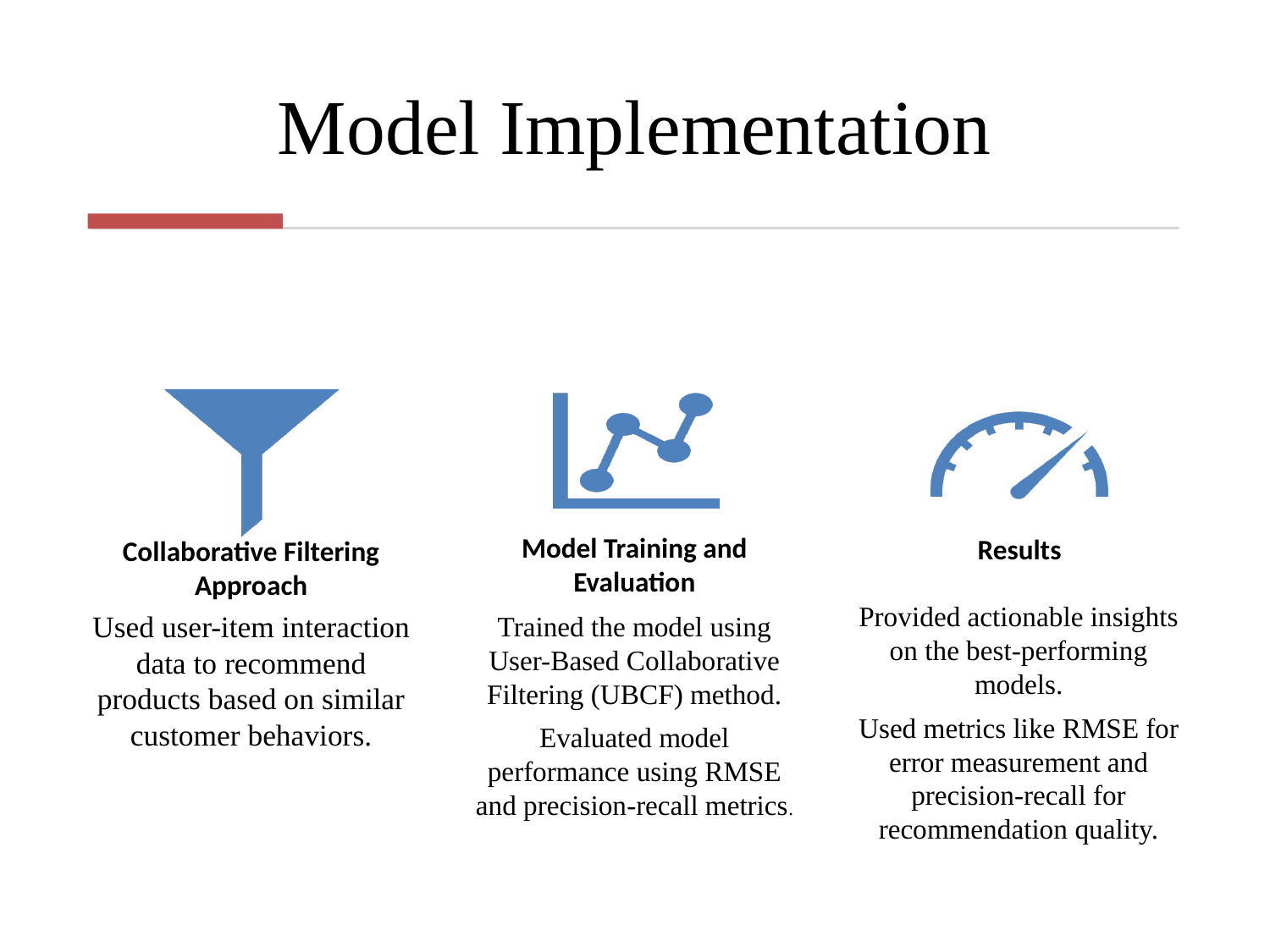

# Model Implementation
Collaborative Filtering Approach
Used user-item interaction data to recommend products based on similar customer behaviors.
Model Training and Evaluation
Trained the model using User-Based Collaborative Filtering (UBCF) method.
Evaluated model performance using RMSE and precision-recall metrics.
Results
Provided actionable insights on the best-performing models.
Used metrics like RMSE for error measurement and precision-recall for recommendation quality.